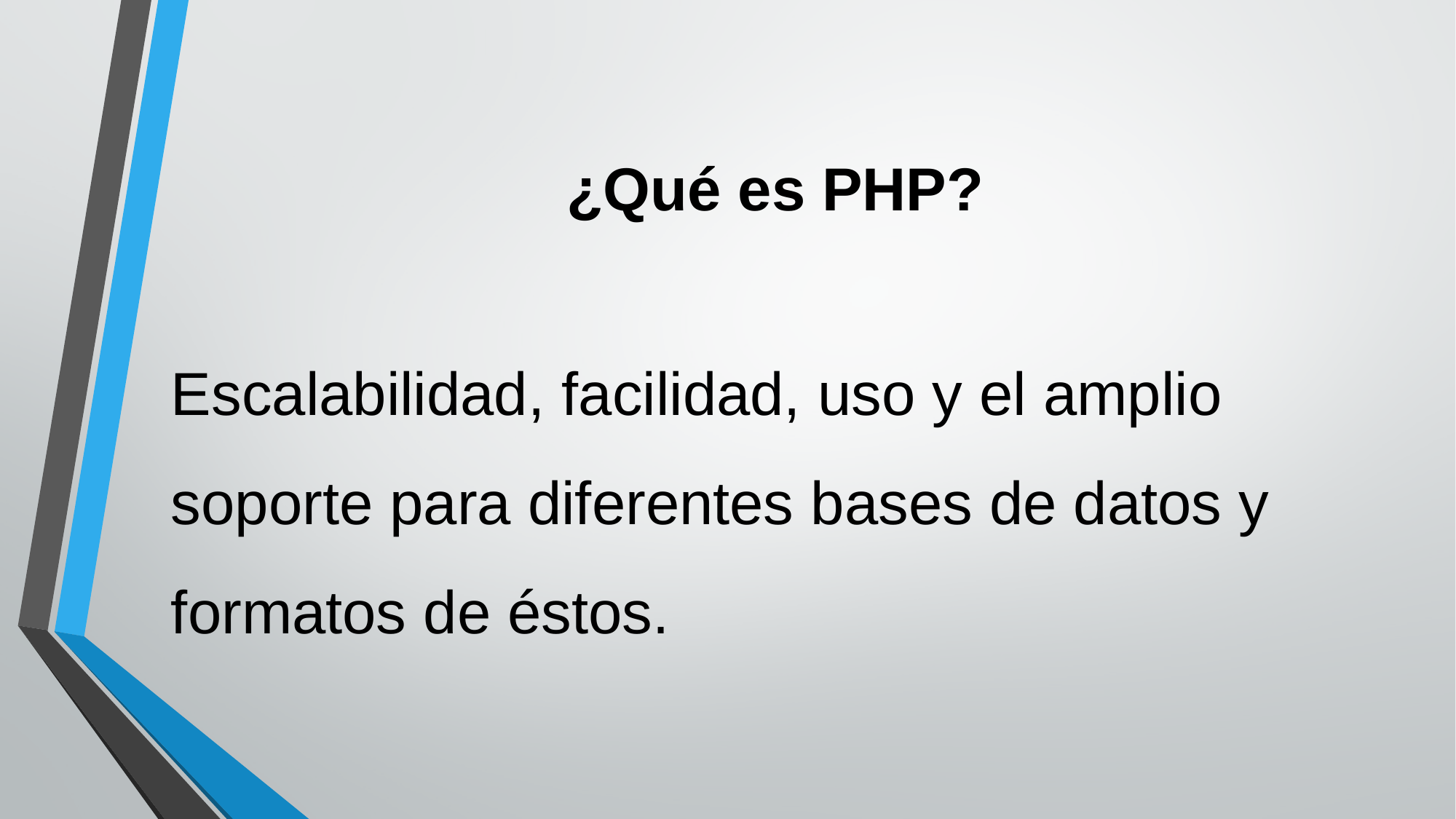

# ¿Qué es PHP?
Escalabilidad, facilidad, uso y el amplio soporte para diferentes bases de datos y formatos de éstos.